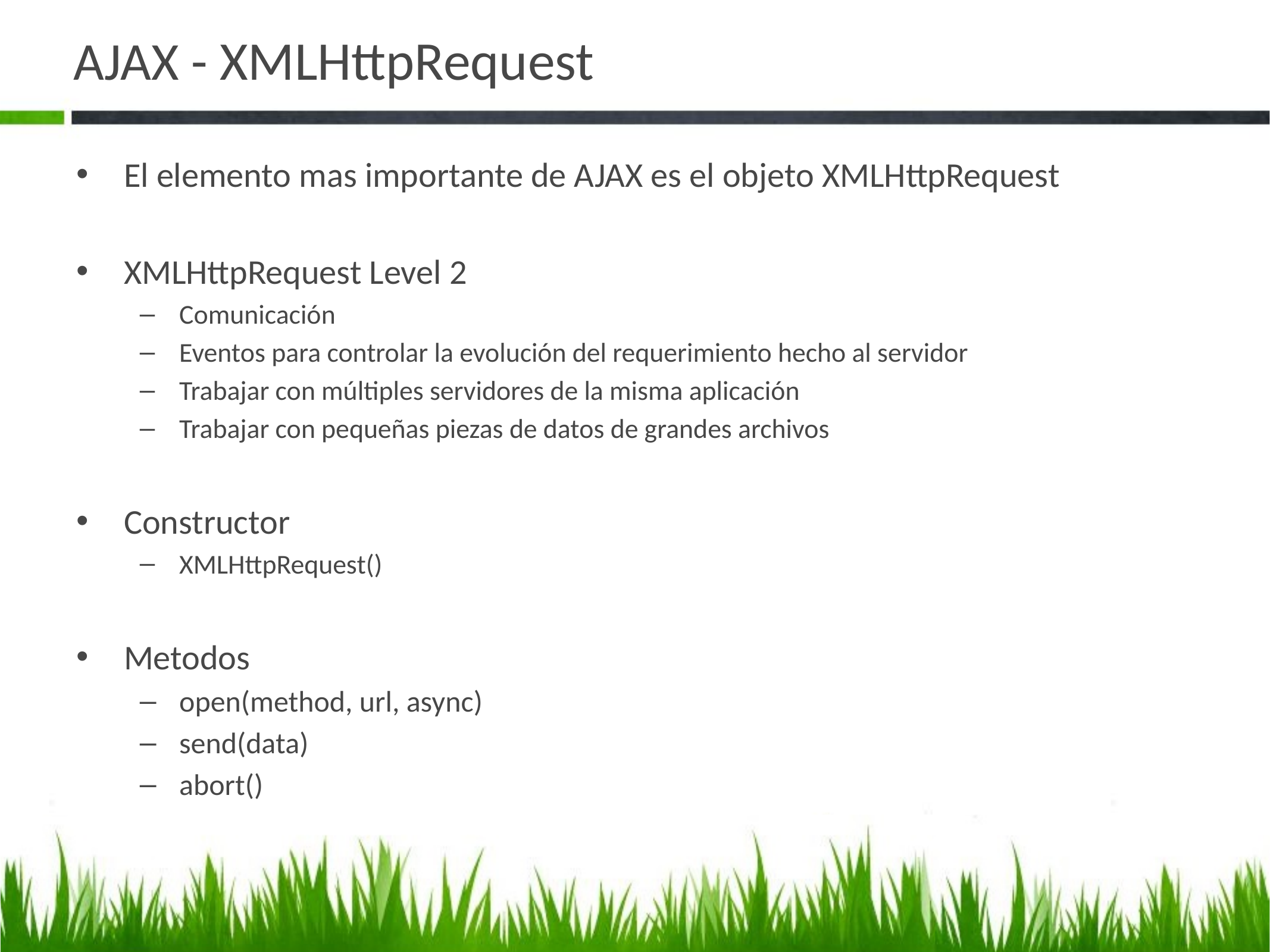

# AJAX - XMLHttpRequest
El elemento mas importante de AJAX es el objeto XMLHttpRequest

XMLHttpRequest Level 2
Comunicación
Eventos para controlar la evolución del requerimiento hecho al servidor
Trabajar con múltiples servidores de la misma aplicación
Trabajar con pequeñas piezas de datos de grandes archivos

Constructor
XMLHttpRequest()

Metodos
open(method, url, async)
send(data)
abort()